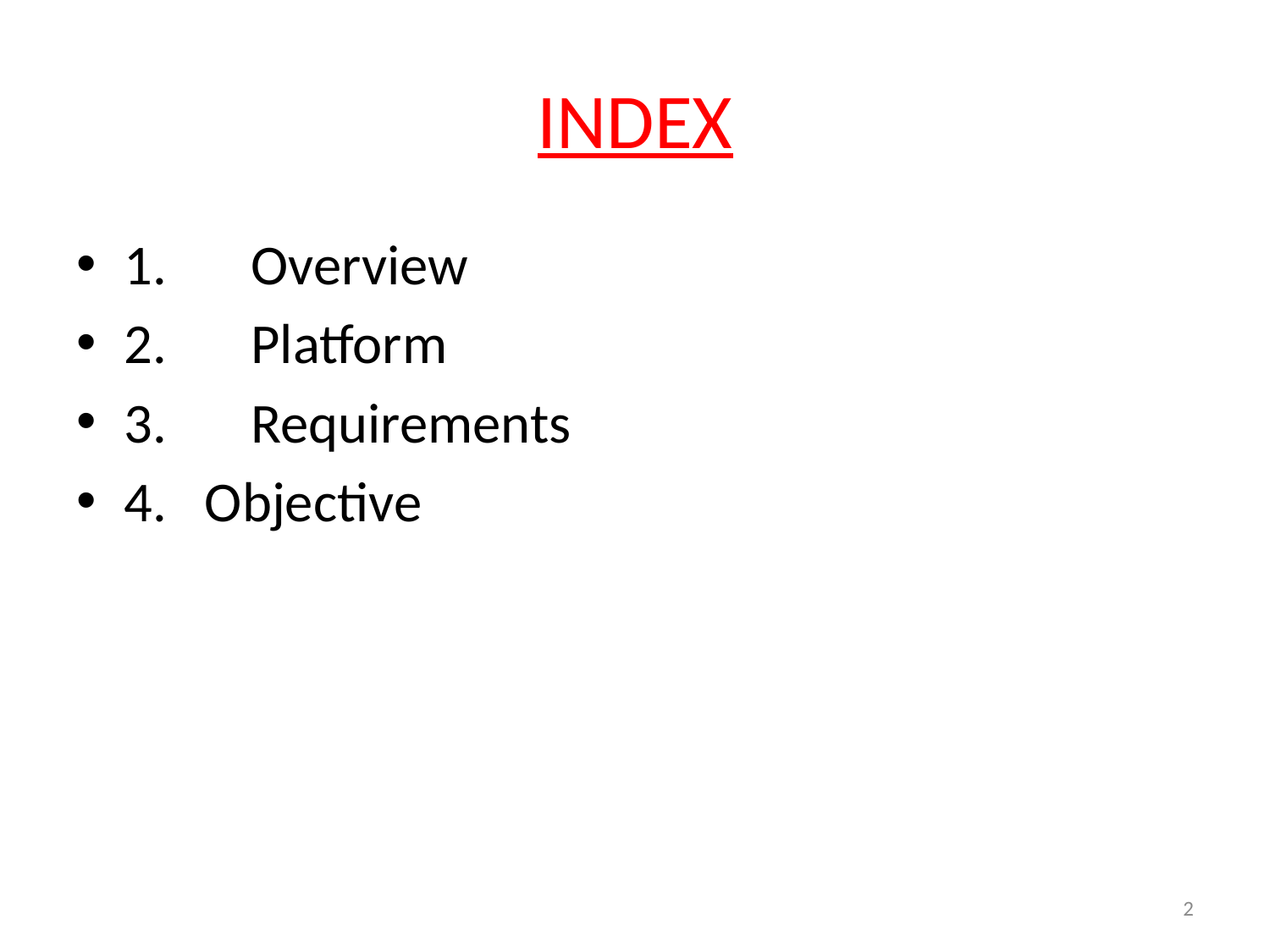

# INDEX
1.	Overview
2.	Platform
3.	Requirements
4.   Objective
2